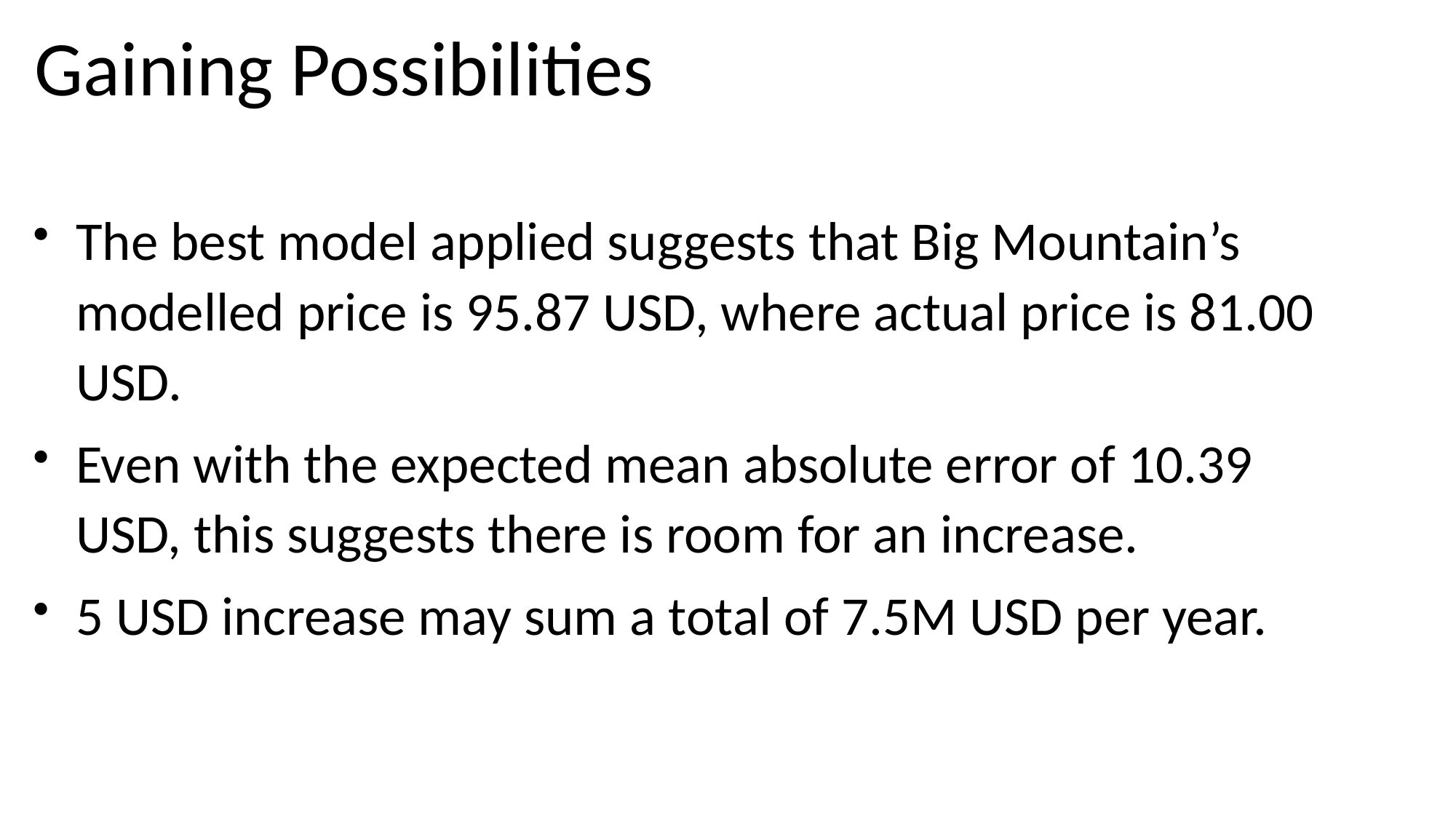

# Gaining Possibilities

The best model applied suggests that Big Mountain’s modelled price is 95.87 USD, where actual price is 81.00 USD.
Even with the expected mean absolute error of 10.39 USD, this suggests there is room for an increase.
5 USD increase may sum a total of 7.5M USD per year.